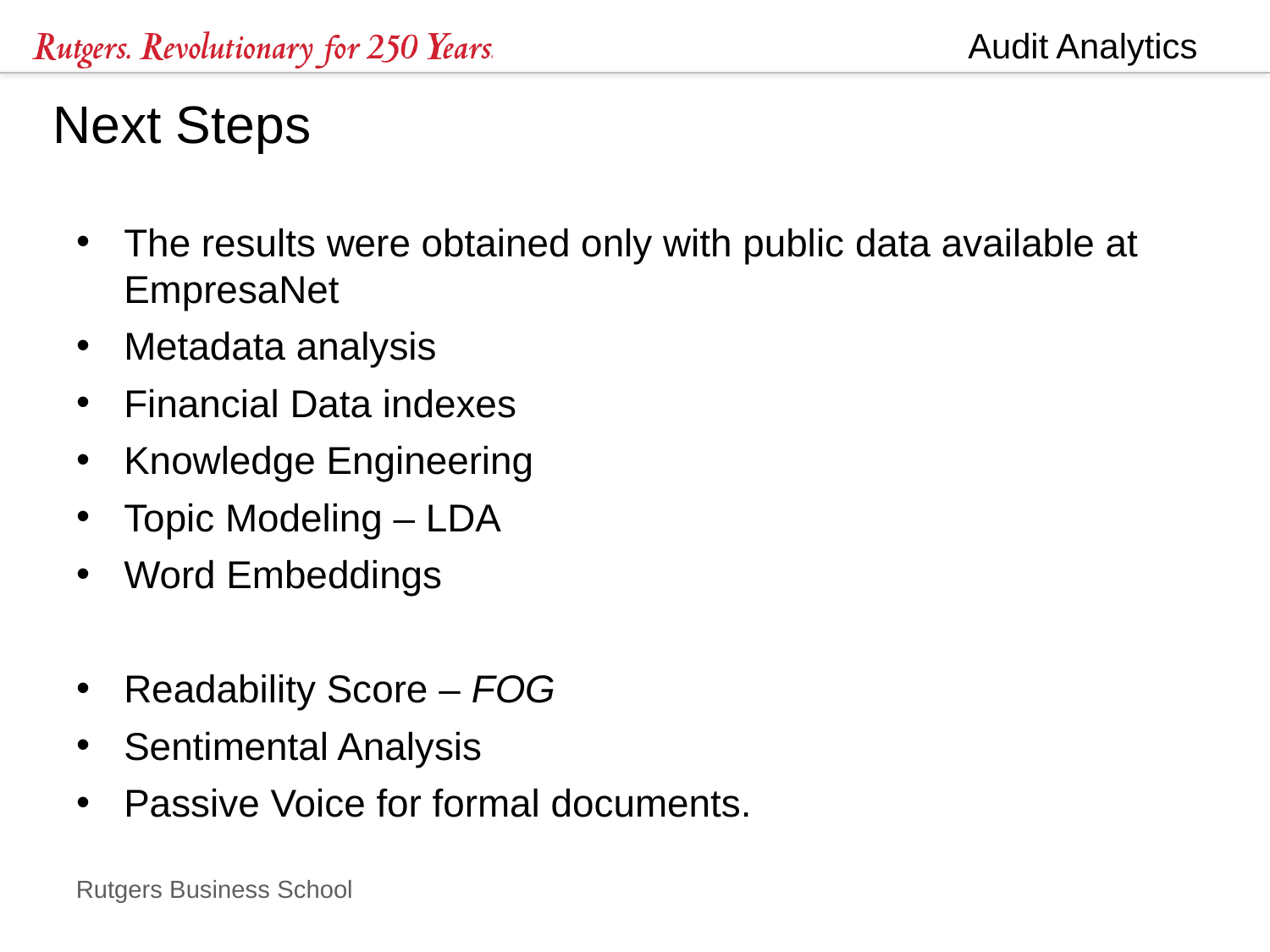

# Next Steps
The results were obtained only with public data available at EmpresaNet
Metadata analysis
Financial Data indexes
Knowledge Engineering
Topic Modeling – LDA
Word Embeddings

Readability Score – FOG
Sentimental Analysis
Passive Voice for formal documents.